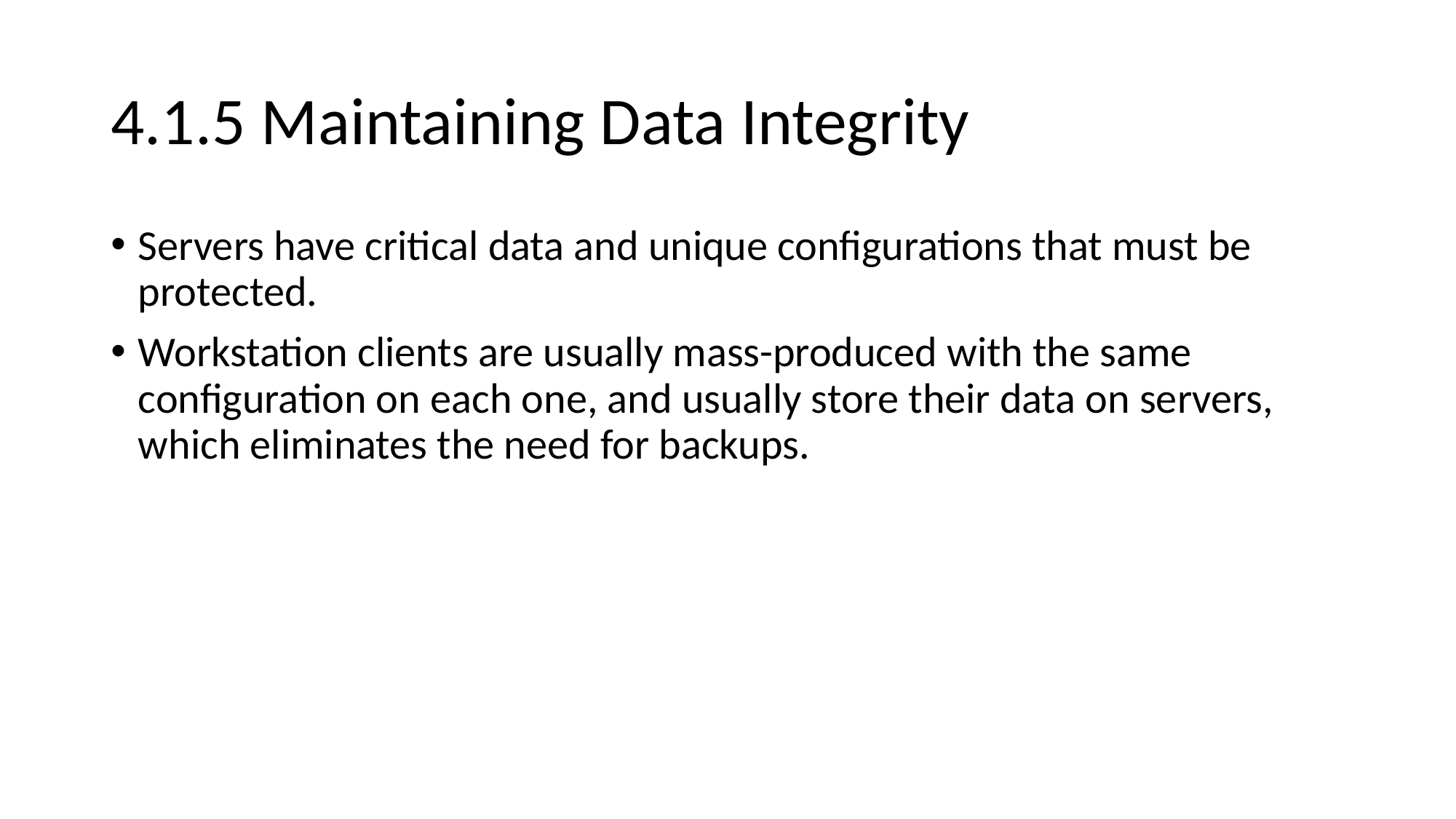

# 4.1.5 Maintaining Data Integrity
Servers have critical data and unique configurations that must be protected.
Workstation clients are usually mass-produced with the same configuration on each one, and usually store their data on servers, which eliminates the need for backups.